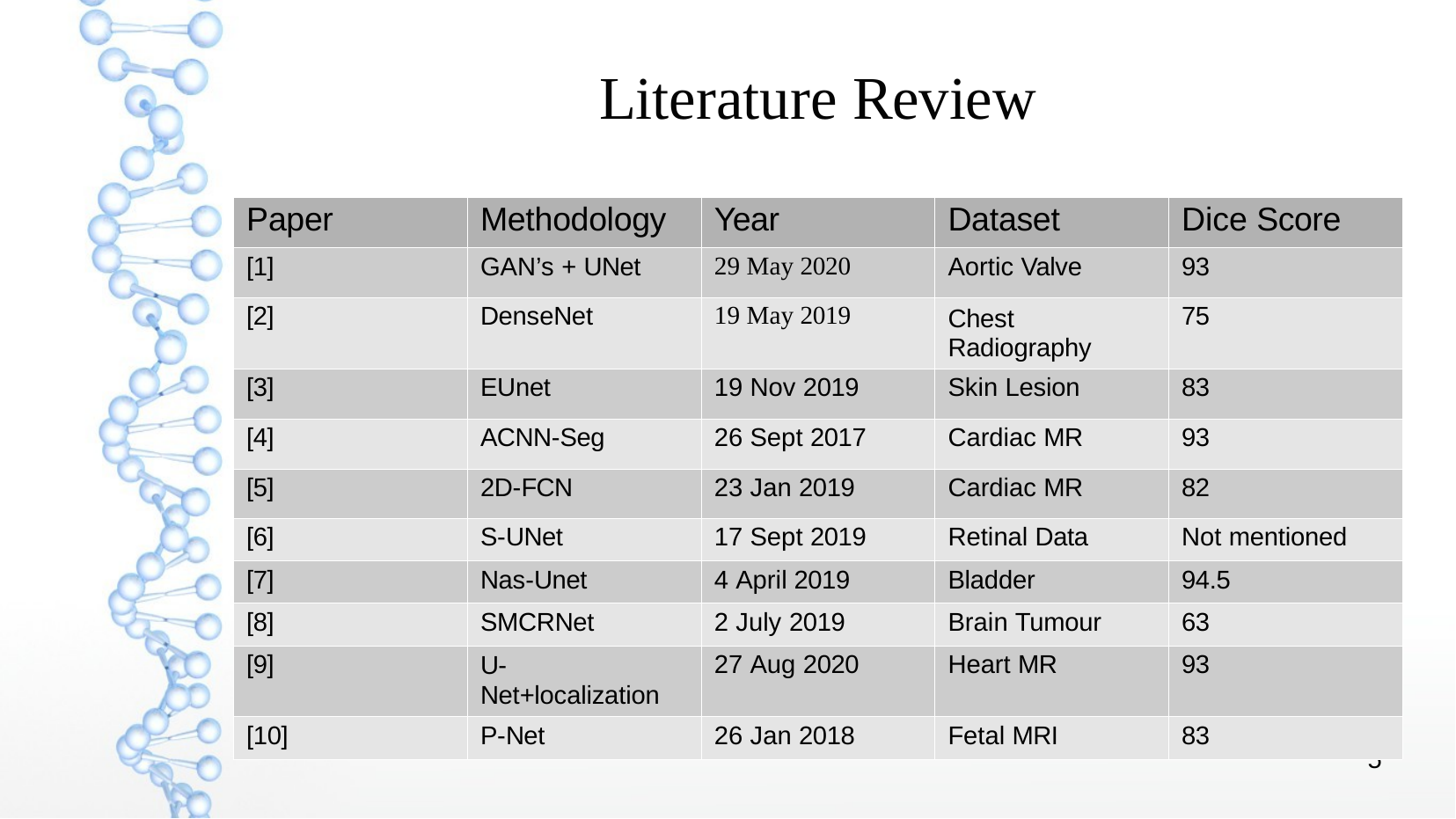

# Literature Review
| Paper | Methodology | Year | Dataset | Dice Score |
| --- | --- | --- | --- | --- |
| [1] | GAN’s + UNet | 29 May 2020 | Aortic Valve | 93 |
| [2] | DenseNet | 19 May 2019 | Chest Radiography | 75 |
| [3] | EUnet | 19 Nov 2019 | Skin Lesion | 83 |
| [4] | ACNN-Seg | 26 Sept 2017 | Cardiac MR | 93 |
| [5] | 2D-FCN | 23 Jan 2019 | Cardiac MR | 82 |
| [6] | S-UNet | 17 Sept 2019 | Retinal Data | Not mentioned |
| [7] | Nas-Unet | 4 April 2019 | Bladder | 94.5 |
| [8] | SMCRNet | 2 July 2019 | Brain Tumour | 63 |
| [9] | U- Net+localization | 27 Aug 2020 | Heart MR | 93 |
| [10] | P-Net | 26 Jan 2018 | Fetal MRI | 83 |
5